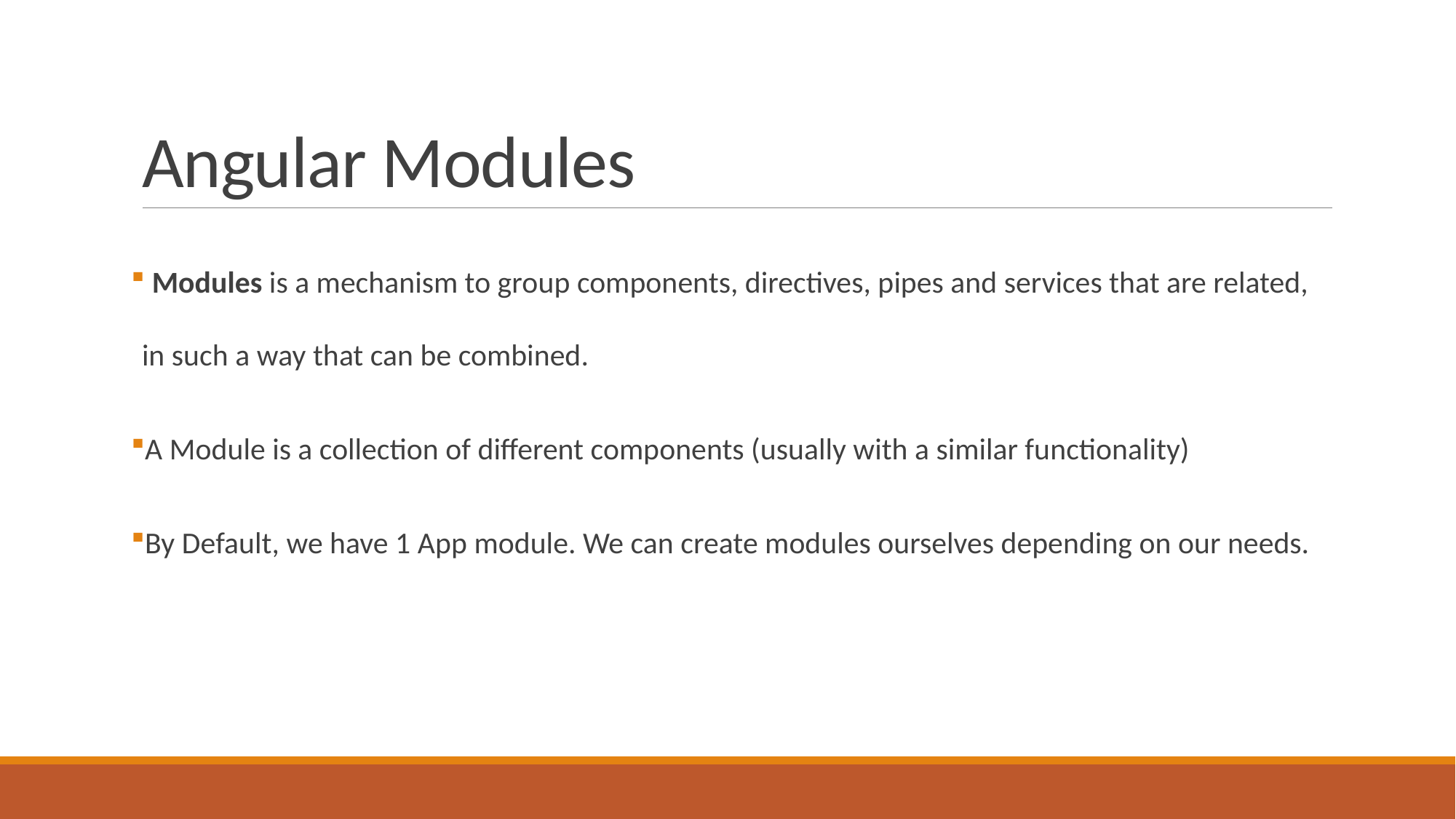

# Angular Modules
 Modules is a mechanism to group components, directives, pipes and services that are related, in such a way that can be combined.
A Module is a collection of different components (usually with a similar functionality)
By Default, we have 1 App module. We can create modules ourselves depending on our needs.